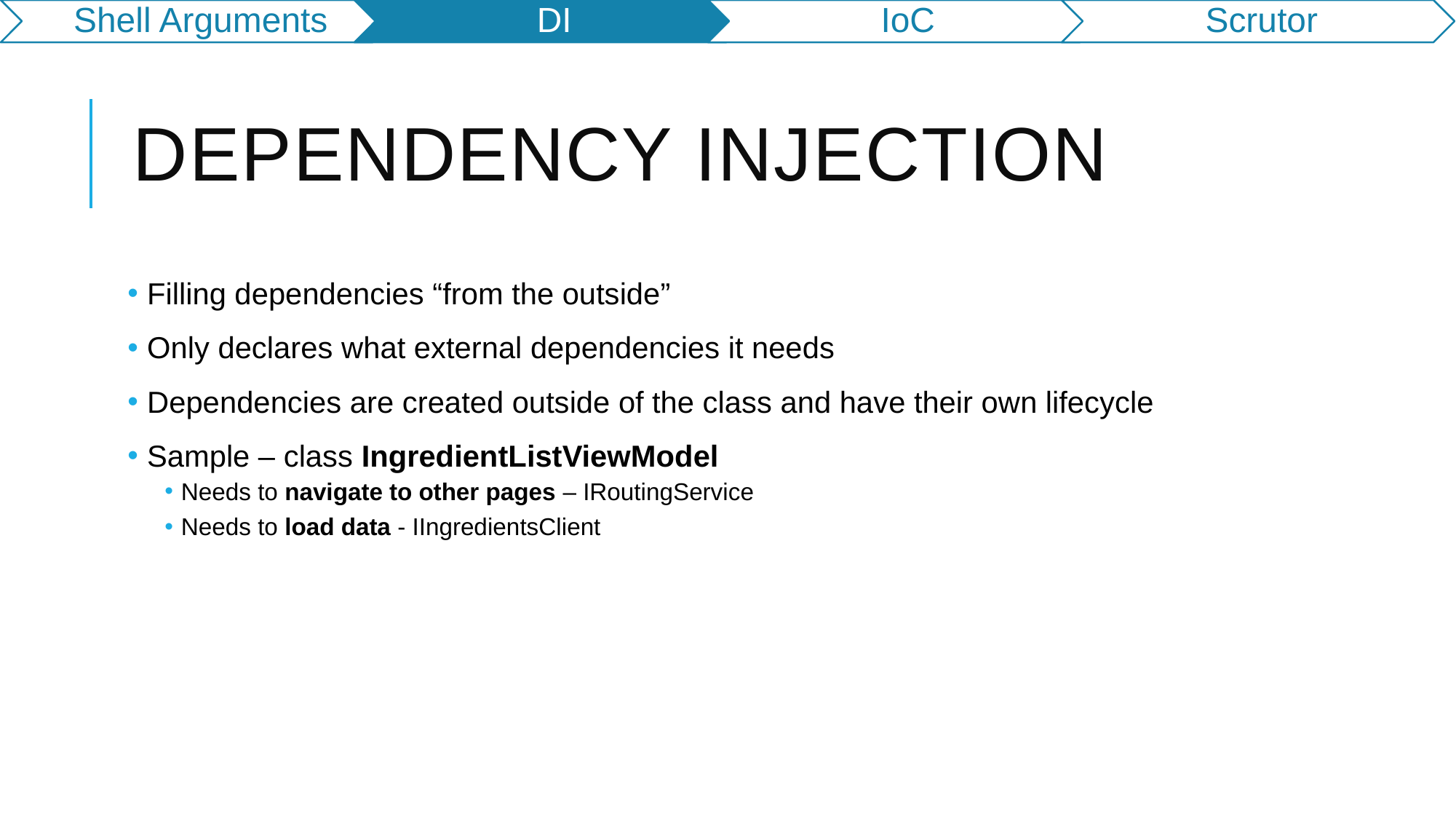

Shell Arguments
DI
IoC
Scrutor
# Dependency injection
 Filling dependencies “from the outside”
 Only declares what external dependencies it needs
 Dependencies are created outside of the class and have their own lifecycle
 Sample – class IngredientListViewModel
Needs to navigate to other pages – IRoutingService
Needs to load data - IIngredientsClient